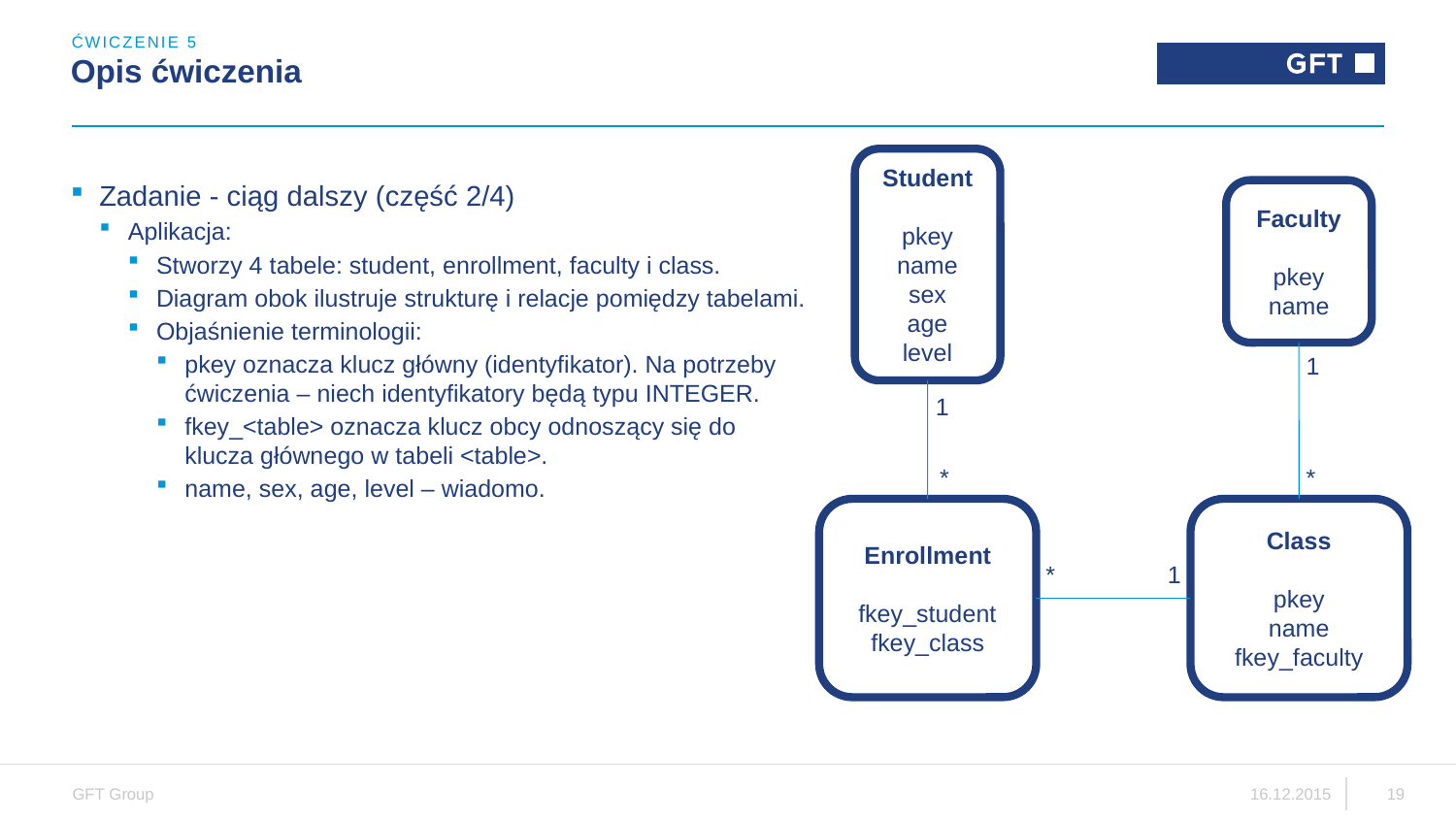

ĆWICZENIE 5
# Opis ćwiczenia
Student

pkey
name
sex
age
level
Zadanie - ciąg dalszy (część 2/4)
Aplikacja:
Stworzy 4 tabele: student, enrollment, faculty i class.
Diagram obok ilustruje strukturę i relacje pomiędzy tabelami.
Objaśnienie terminologii:
pkey oznacza klucz główny (identyfikator). Na potrzeby ćwiczenia – niech identyfikatory będą typu INTEGER.
fkey_<table> oznacza klucz obcy odnoszący się do klucza głównego w tabeli <table>.
name, sex, age, level – wiadomo.

Faculty

pkey
name
1
1
*
*
Enrollment

fkey_student
fkey_class
Class

pkey
name
fkey_faculty
*
1